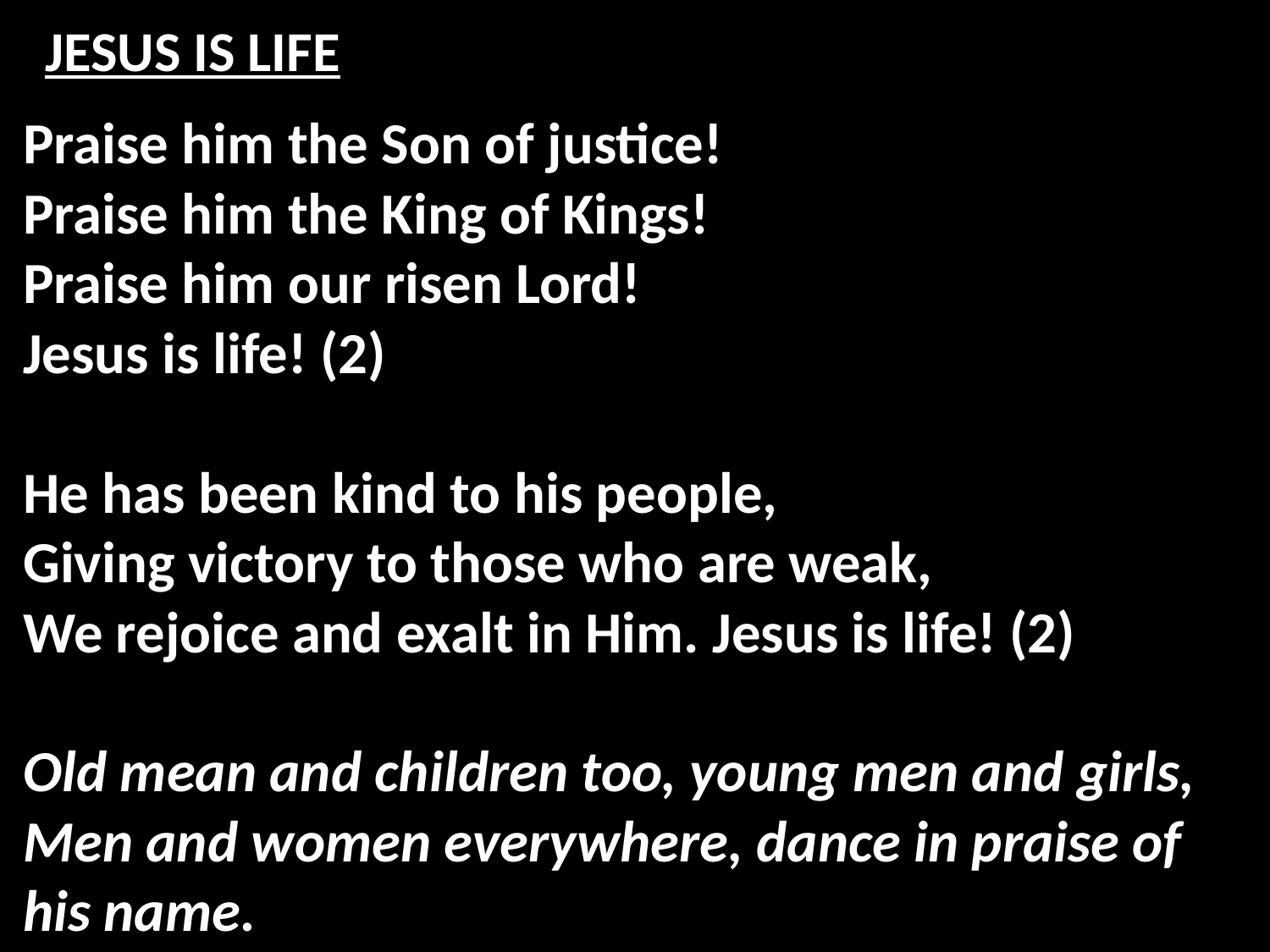

# JESUS IS LIFE
Praise him the Son of justice!
Praise him the King of Kings!
Praise him our risen Lord!
Jesus is life! (2)

He has been kind to his people,
Giving victory to those who are weak,
We rejoice and exalt in Him. Jesus is life! (2)

Old mean and children too, young men and girls, Men and women everywhere, dance in praise of his name.